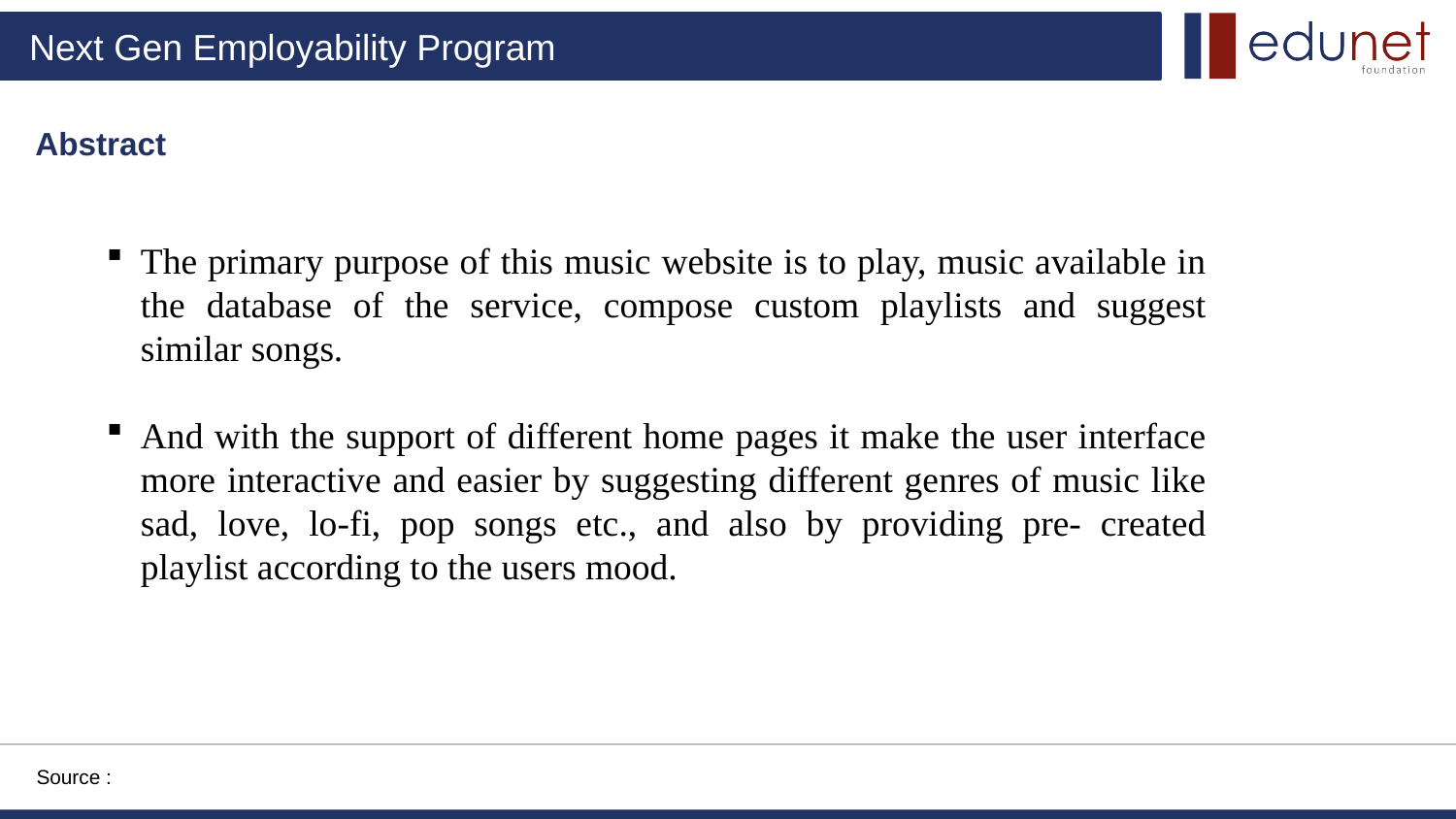

Abstract
The primary purpose of this music website is to play, music available in the database of the service, compose custom playlists and suggest similar songs.

And with the support of different home pages it make the user interface more interactive and easier by suggesting different genres of music like sad, love, lo-fi, pop songs etc., and also by providing pre- created playlist according to the users mood.
Source :